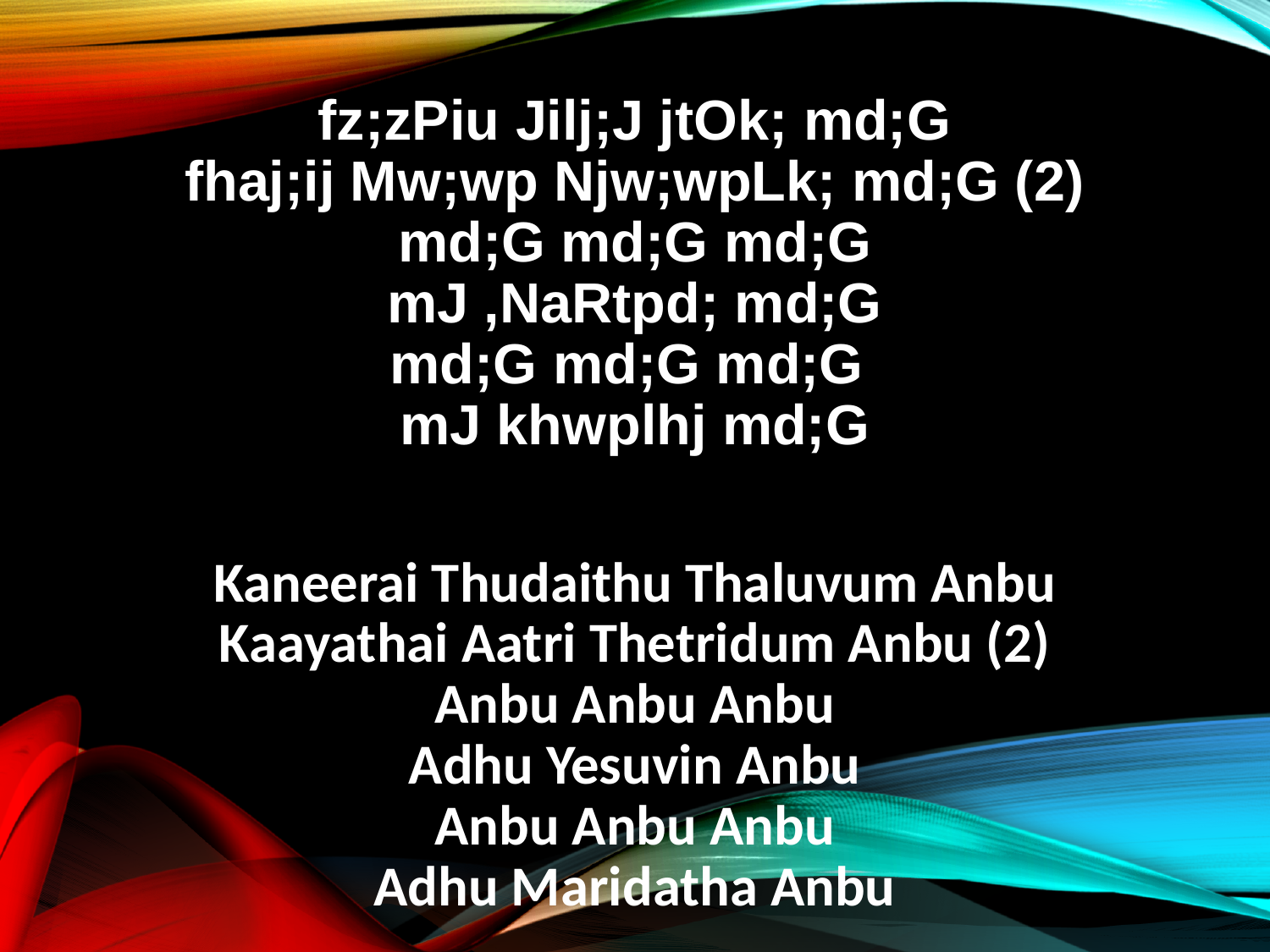

fz;zPiu Jilj;J jtOk; md;G
fhaj;ij Mw;wp Njw;wpLk; md;G (2)
md;G md;G md;G
mJ ,NaRtpd; md;G
md;G md;G md;G
mJ khwplhj md;G

Kaneerai Thudaithu Thaluvum Anbu
Kaayathai Aatri Thetridum Anbu (2)
Anbu Anbu Anbu
Adhu Yesuvin Anbu
Anbu Anbu Anbu
Adhu Maridatha Anbu